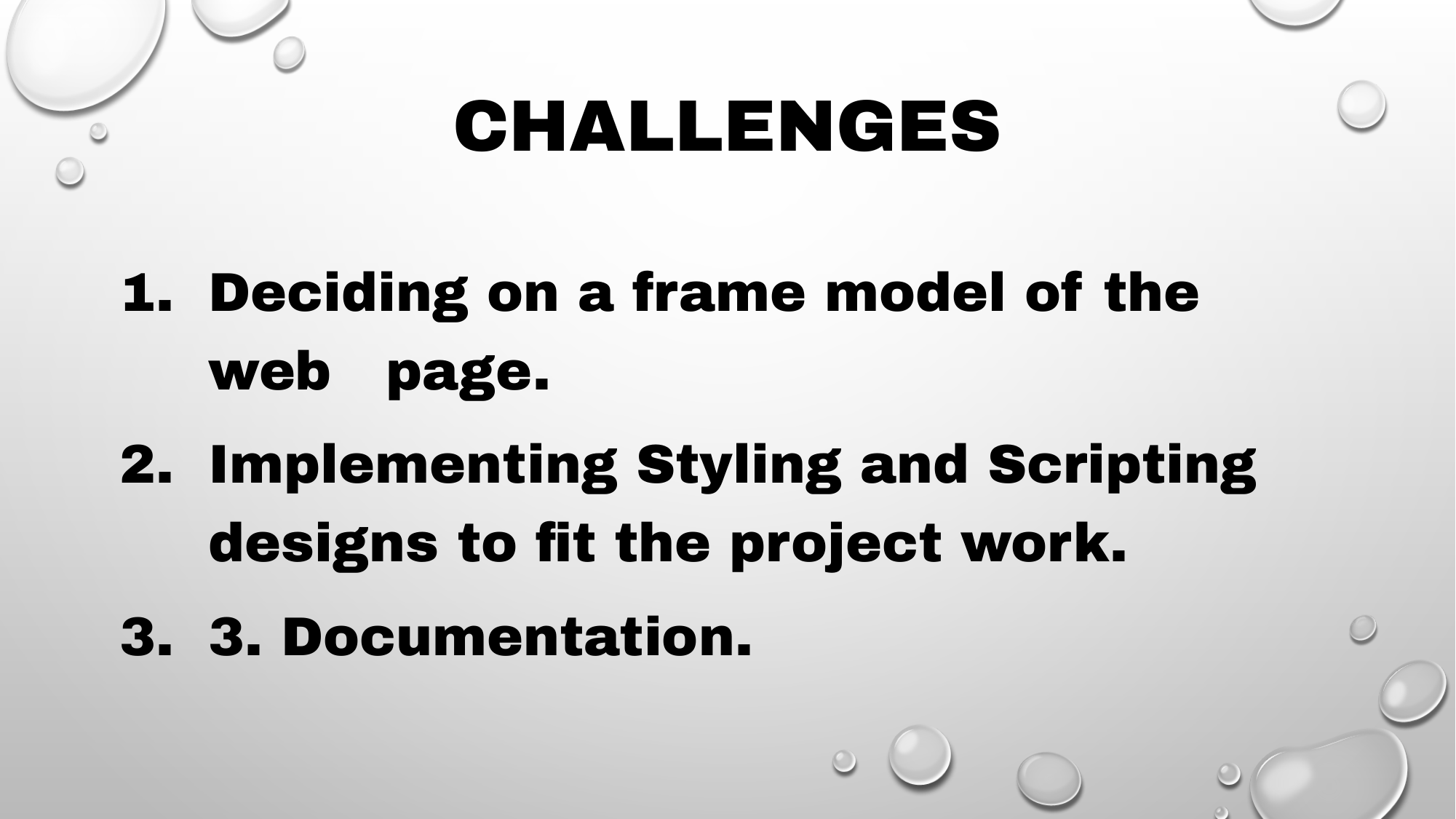

# challenges
Deciding on a frame model of the web   page.
Implementing Styling and Scripting designs to fit the project work.
3. Documentation.